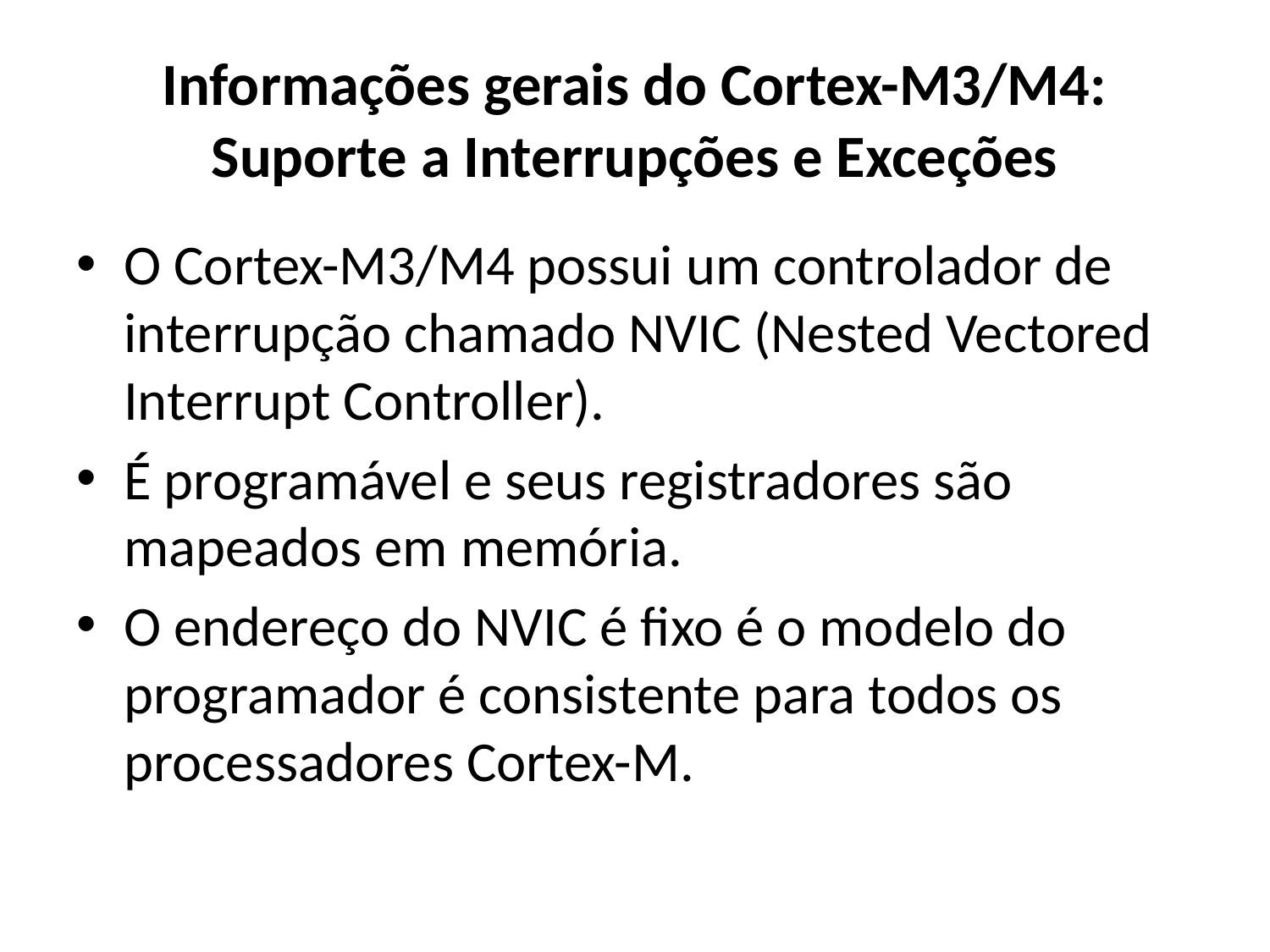

# Informações gerais do Cortex-M3/M4: Suporte a Interrupções e Exceções
O Cortex-M3/M4 possui um controlador de interrupção chamado NVIC (Nested Vectored Interrupt Controller).
É programável e seus registradores são mapeados em memória.
O endereço do NVIC é fixo é o modelo do programador é consistente para todos os processadores Cortex-M.